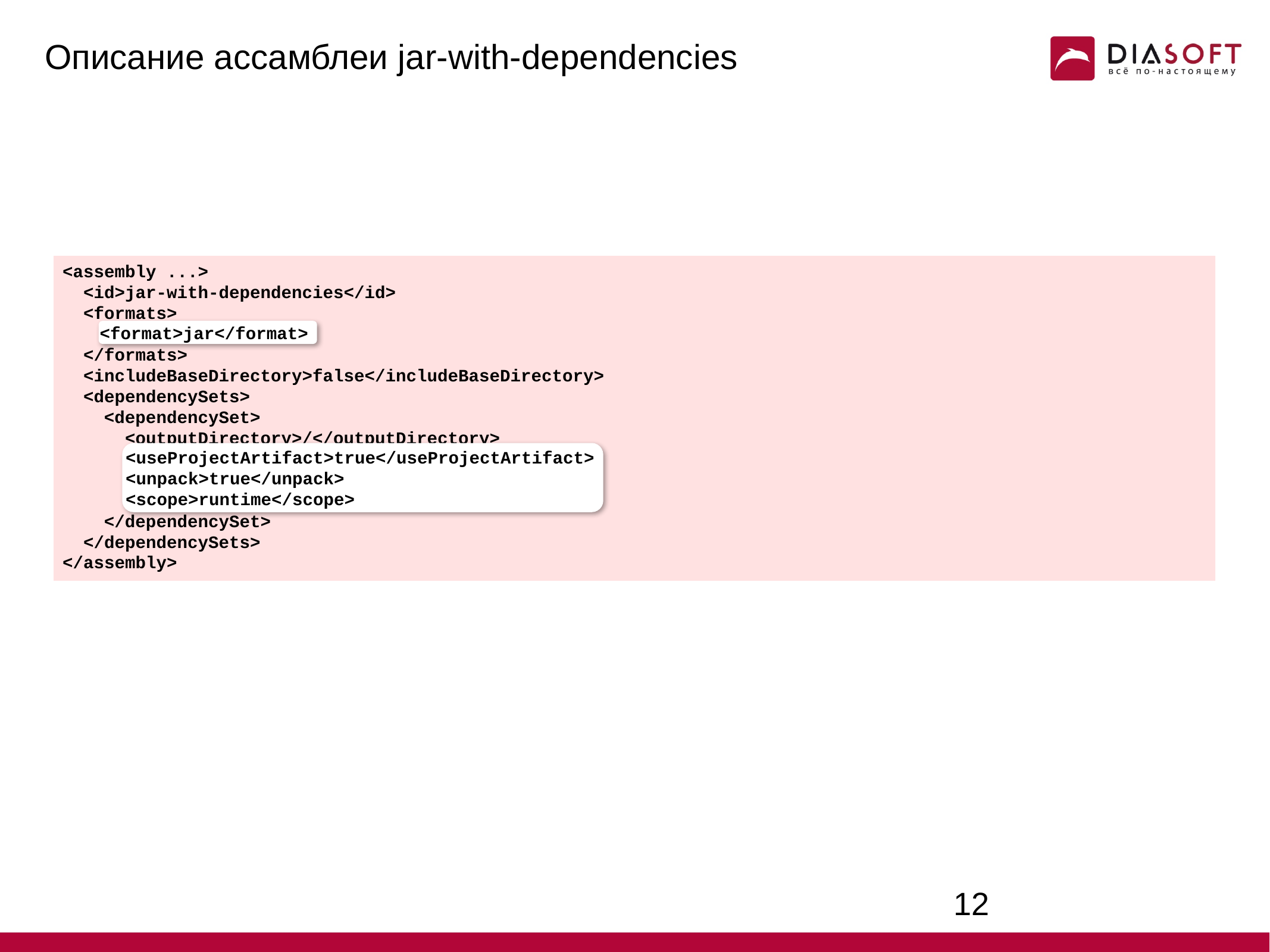

# Описание ассамблеи jar-with-dependencies
<assembly ...>
  <id>jar-with-dependencies</id>
  <formats>
    <format>jar</format>
  </formats>
  <includeBaseDirectory>false</includeBaseDirectory>
  <dependencySets>
    <dependencySet>
      <outputDirectory>/</outputDirectory>
      <useProjectArtifact>true</useProjectArtifact>
      <unpack>true</unpack>
      <scope>runtime</scope>
    </dependencySet>
  </dependencySets>
</assembly>
<format>jar</format>
<useProjectArtifact>true</useProjectArtifact>
<unpack>true</unpack>
<scope>runtime</scope>
12